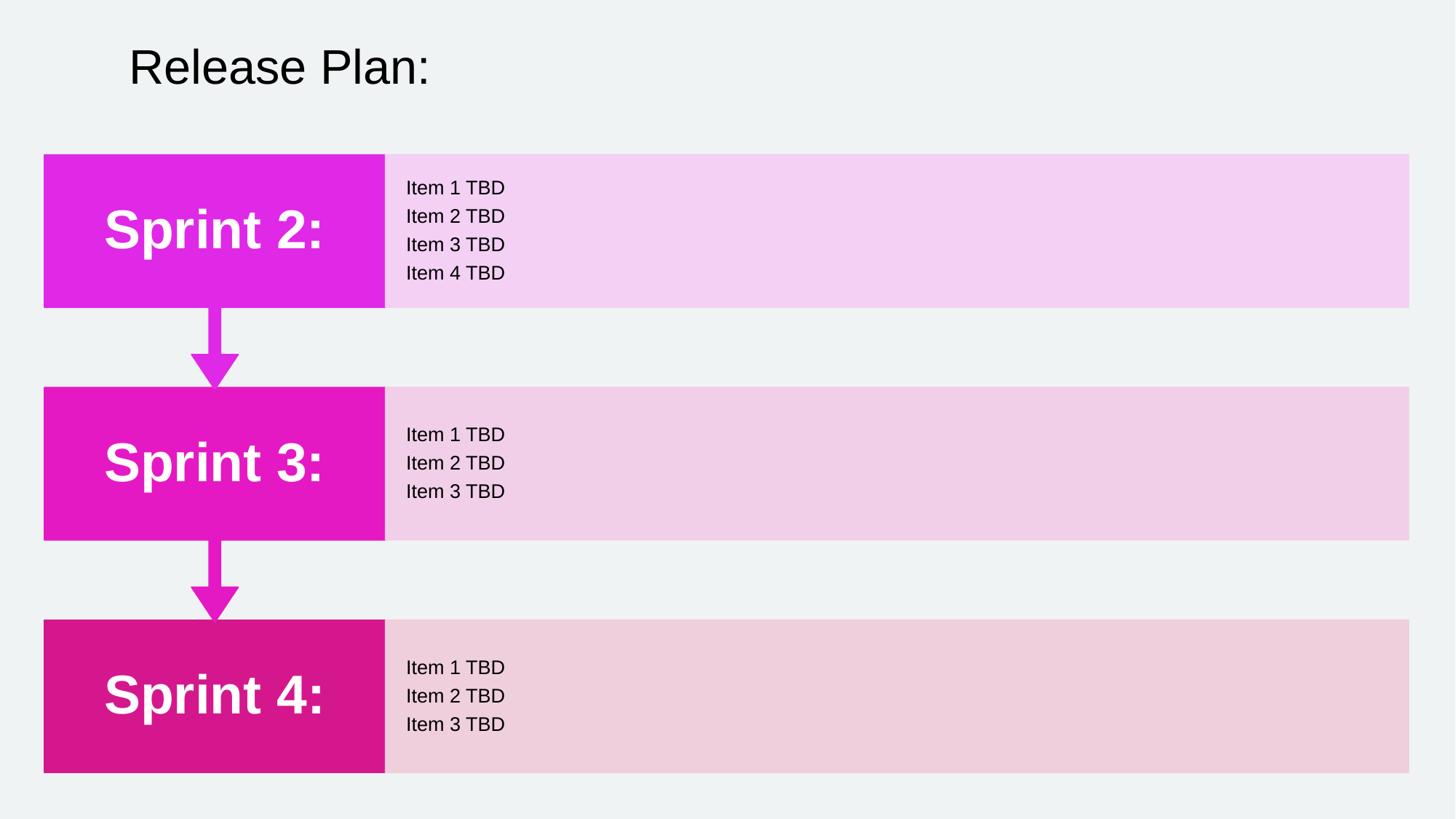

# Release Plan:
Sprint 4:
Item 1 TBD
Item 2 TBD
Item 3 TBD
Sprint 3:
Item 1 TBD
Item 2 TBD
Item 3 TBD
Sprint 2:
Item 1 TBD
Item 2 TBD
Item 3 TBD
Item 4 TBD